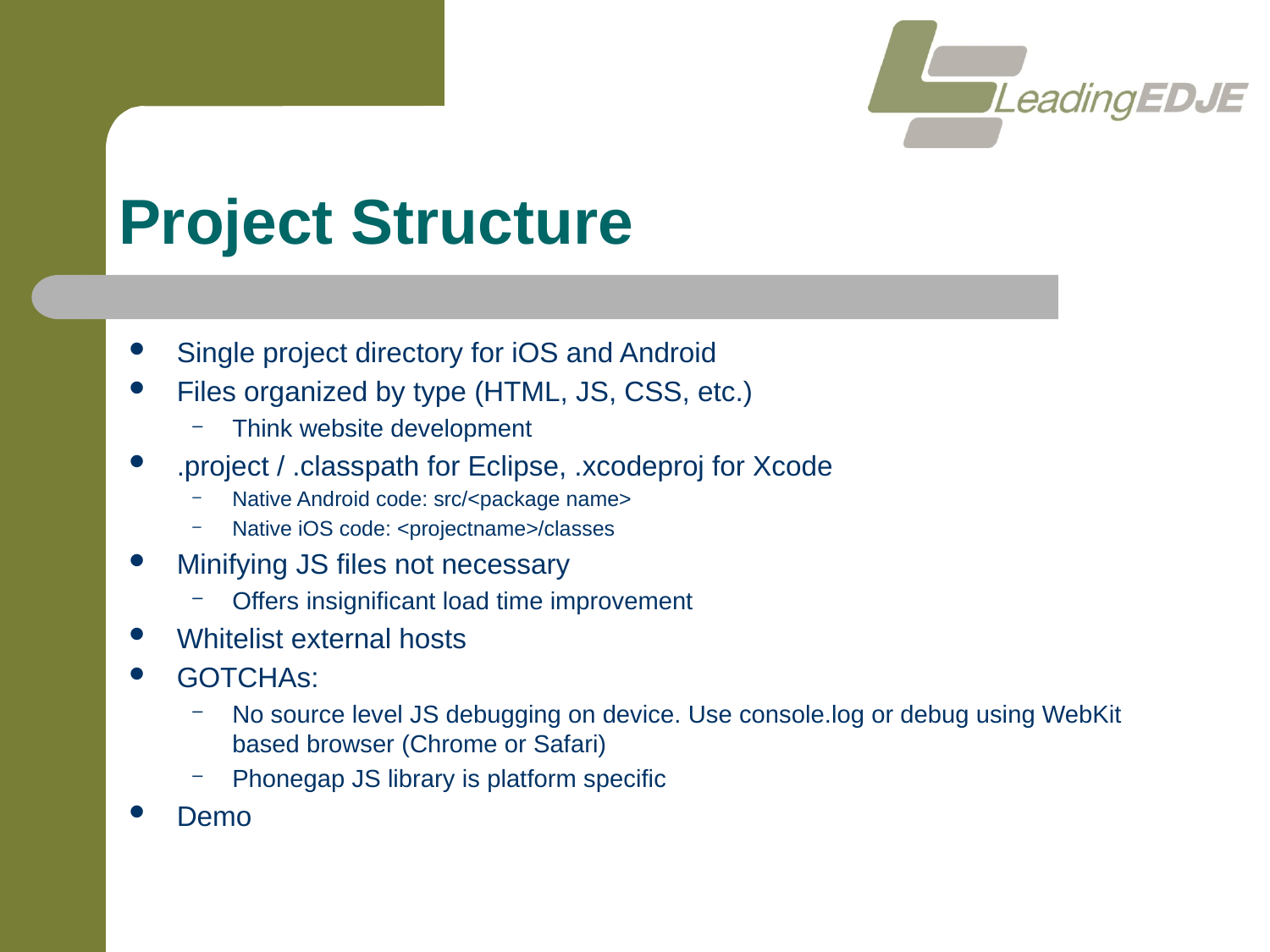

# Project Structure
Single project directory for iOS and Android
Files organized by type (HTML, JS, CSS, etc.)
Think website development
.project / .classpath for Eclipse, .xcodeproj for Xcode
Native Android code: src/<package name>
Native iOS code: <projectname>/classes
Minifying JS files not necessary
Offers insignificant load time improvement
Whitelist external hosts
GOTCHAs:
No source level JS debugging on device. Use console.log or debug using WebKit based browser (Chrome or Safari)
Phonegap JS library is platform specific
Demo